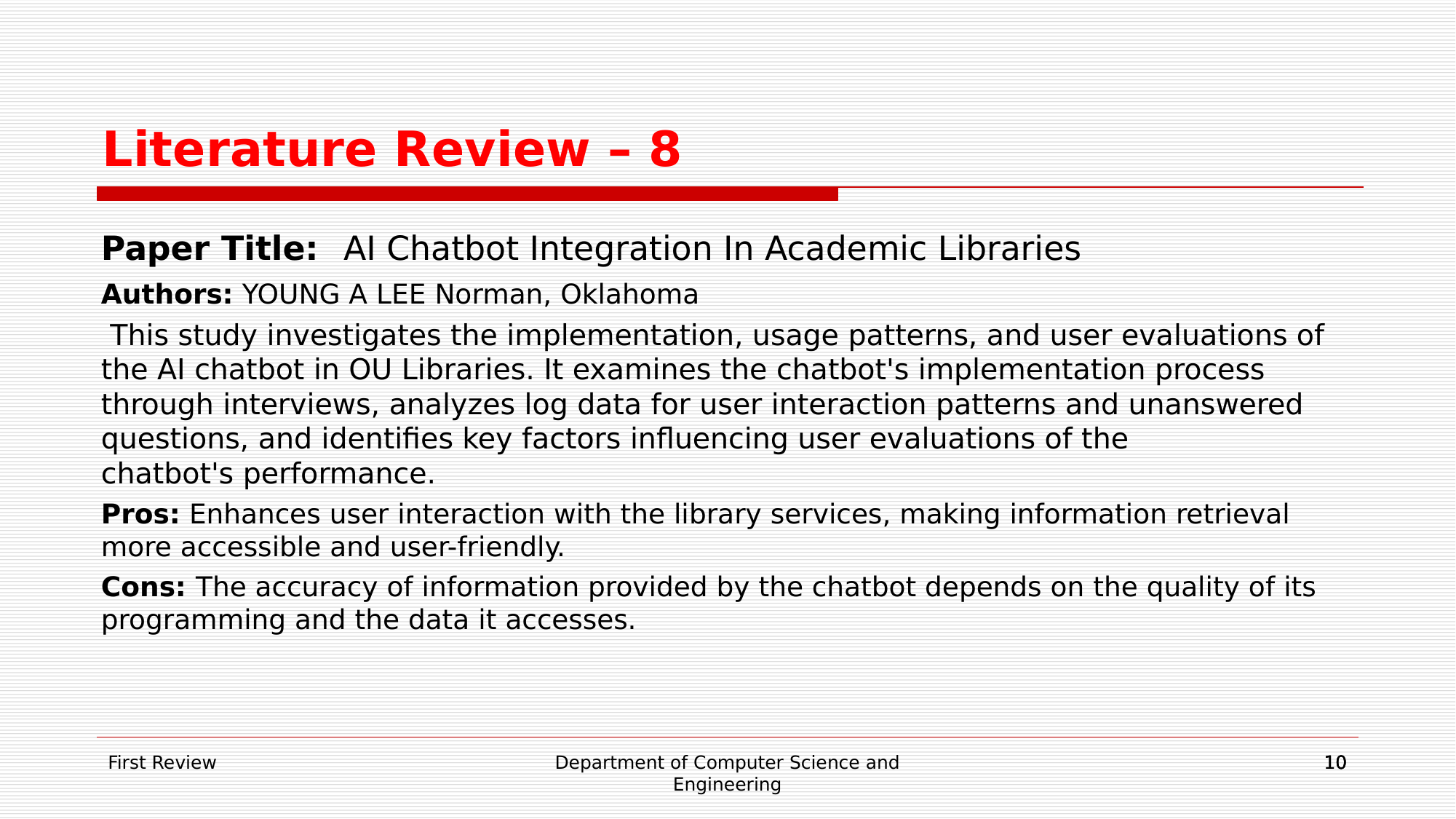

Literature Review – 8
Paper Title:  AI Chatbot Integration In Academic Libraries
Authors: YOUNG A LEE Norman, Oklahoma
 This study investigates the implementation, usage patterns, and user evaluations of the AI chatbot in OU Libraries. It examines the chatbot's implementation process through interviews, analyzes log data for user interaction patterns and unanswered questions, and identifies key factors influencing user evaluations of the chatbot's performance.
Pros: Enhances user interaction with the library services, making information retrieval more accessible and user-friendly.
Cons: The accuracy of information provided by the chatbot depends on the quality of its programming and the data it accesses.

First Review
Department of Computer Science and Engineering
10
10
10